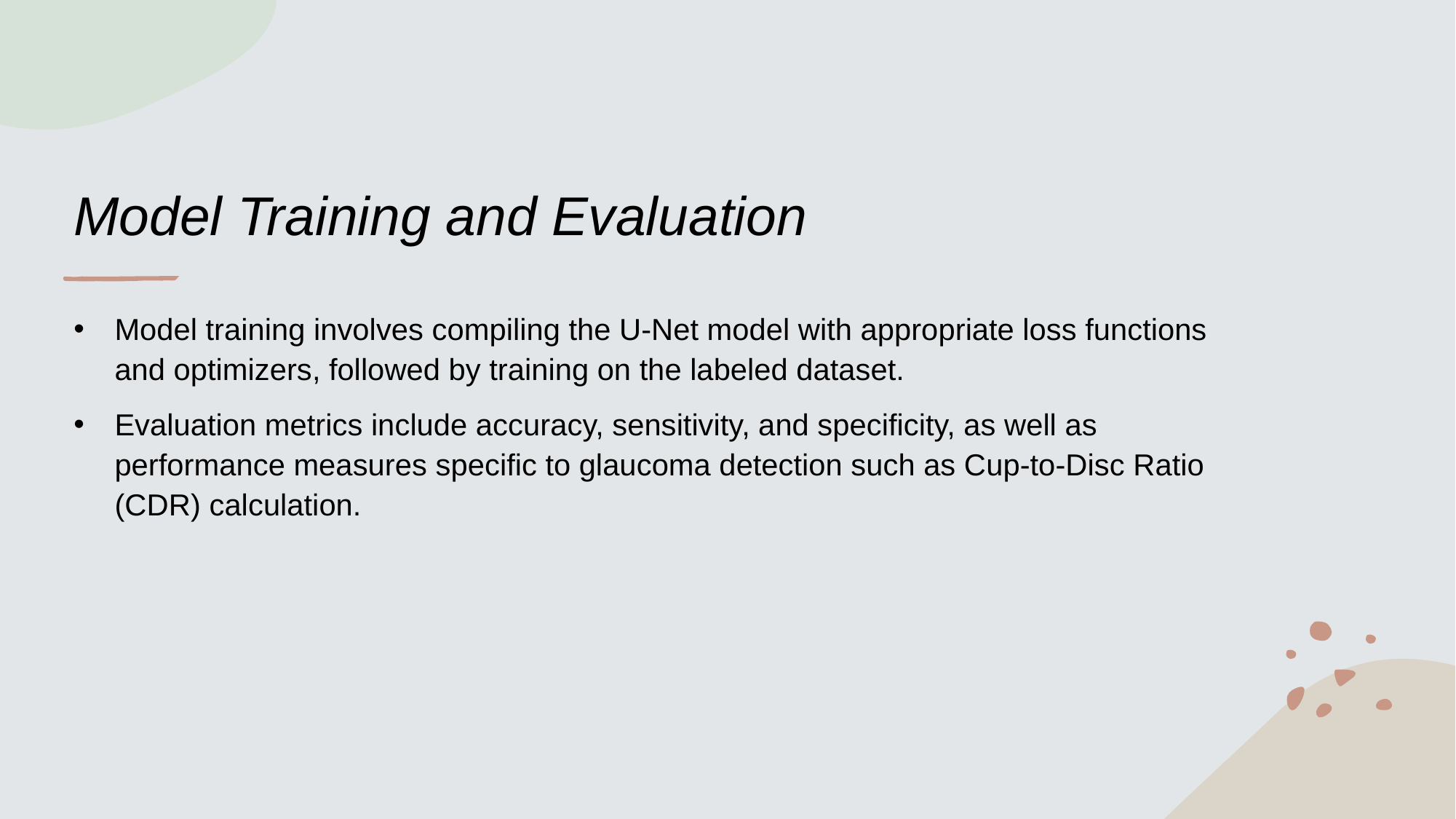

# Model Training and Evaluation
Model training involves compiling the U-Net model with appropriate loss functions and optimizers, followed by training on the labeled dataset.
Evaluation metrics include accuracy, sensitivity, and specificity, as well as performance measures specific to glaucoma detection such as Cup-to-Disc Ratio (CDR) calculation.